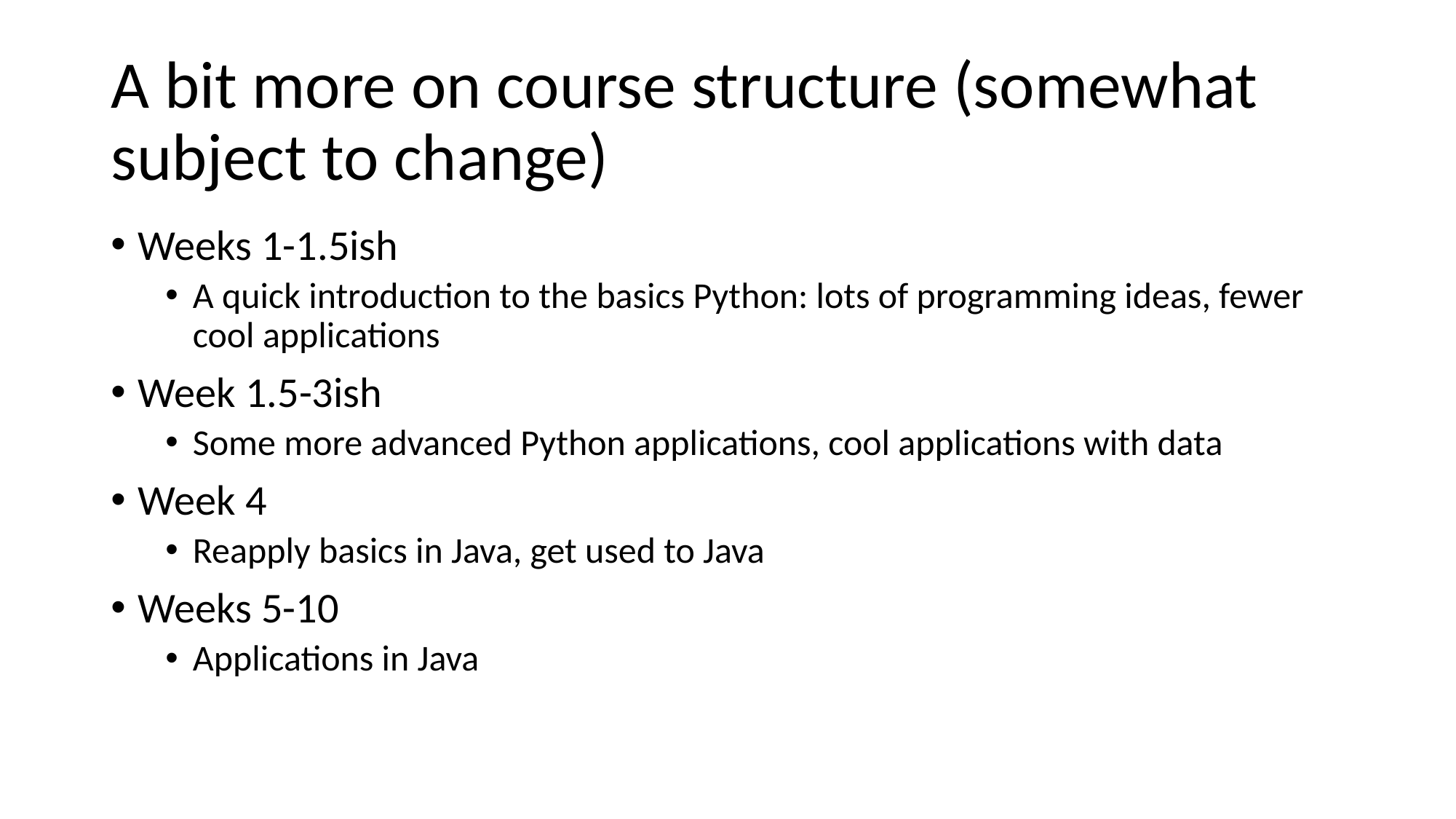

# A bit more on course structure (somewhat subject to change)
Weeks 1-1.5ish
A quick introduction to the basics Python: lots of programming ideas, fewer cool applications
Week 1.5-3ish
Some more advanced Python applications, cool applications with data
Week 4
Reapply basics in Java, get used to Java
Weeks 5-10
Applications in Java